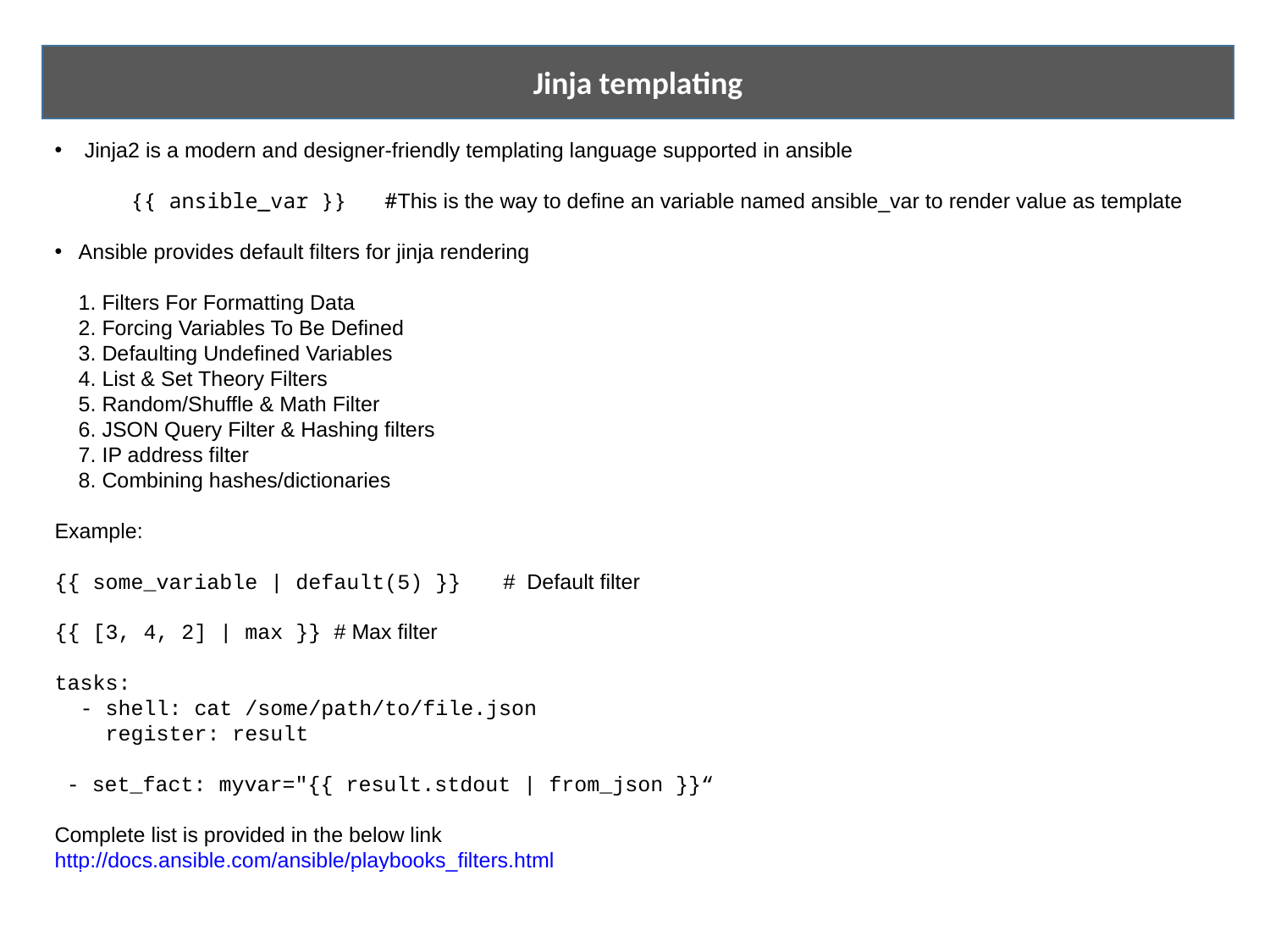

Windows support
Windows support
Jinja templating
 Jinja2 is a modern and designer-friendly templating language supported in ansible

      {{ ansible_var }}   #This is the way to define an variable named ansible_var to render value as template

Ansible provides default filters for jinja rendering

    1. Filters For Formatting Data
    2. Forcing Variables To Be Defined
    3. Defaulting Undefined Variables
    4. List & Set Theory Filters
    5. Random/Shuffle & Math Filter
    6. JSON Query Filter & Hashing filters
    7. IP address filter
    8. Combining hashes/dictionaries

Example:

{{ some_variable | default(5) }}      #  Default filter

{{ [3, 4, 2] | max }} # Max filter

tasks:
  - shell: cat /some/path/to/file.json
    register: result

  - set_fact: myvar="{{ result.stdout | from_json }}“

Complete list is provided in the below link
http://docs.ansible.com/ansible/playbooks_filters.html